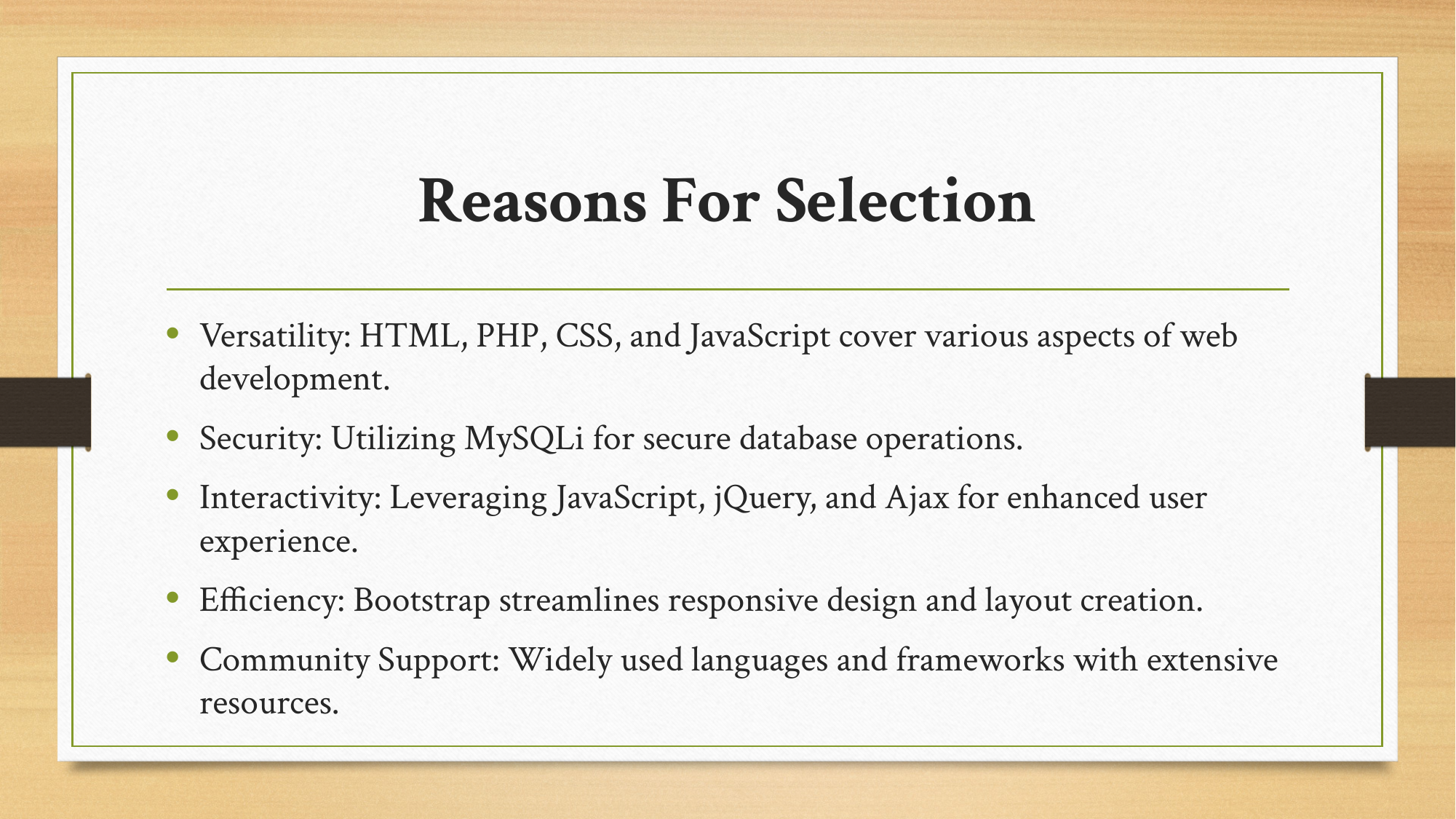

# Reasons For Selection
Versatility: HTML, PHP, CSS, and JavaScript cover various aspects of web development.
Security: Utilizing MySQLi for secure database operations.
Interactivity: Leveraging JavaScript, jQuery, and Ajax for enhanced user experience.
Efficiency: Bootstrap streamlines responsive design and layout creation.
Community Support: Widely used languages and frameworks with extensive resources.